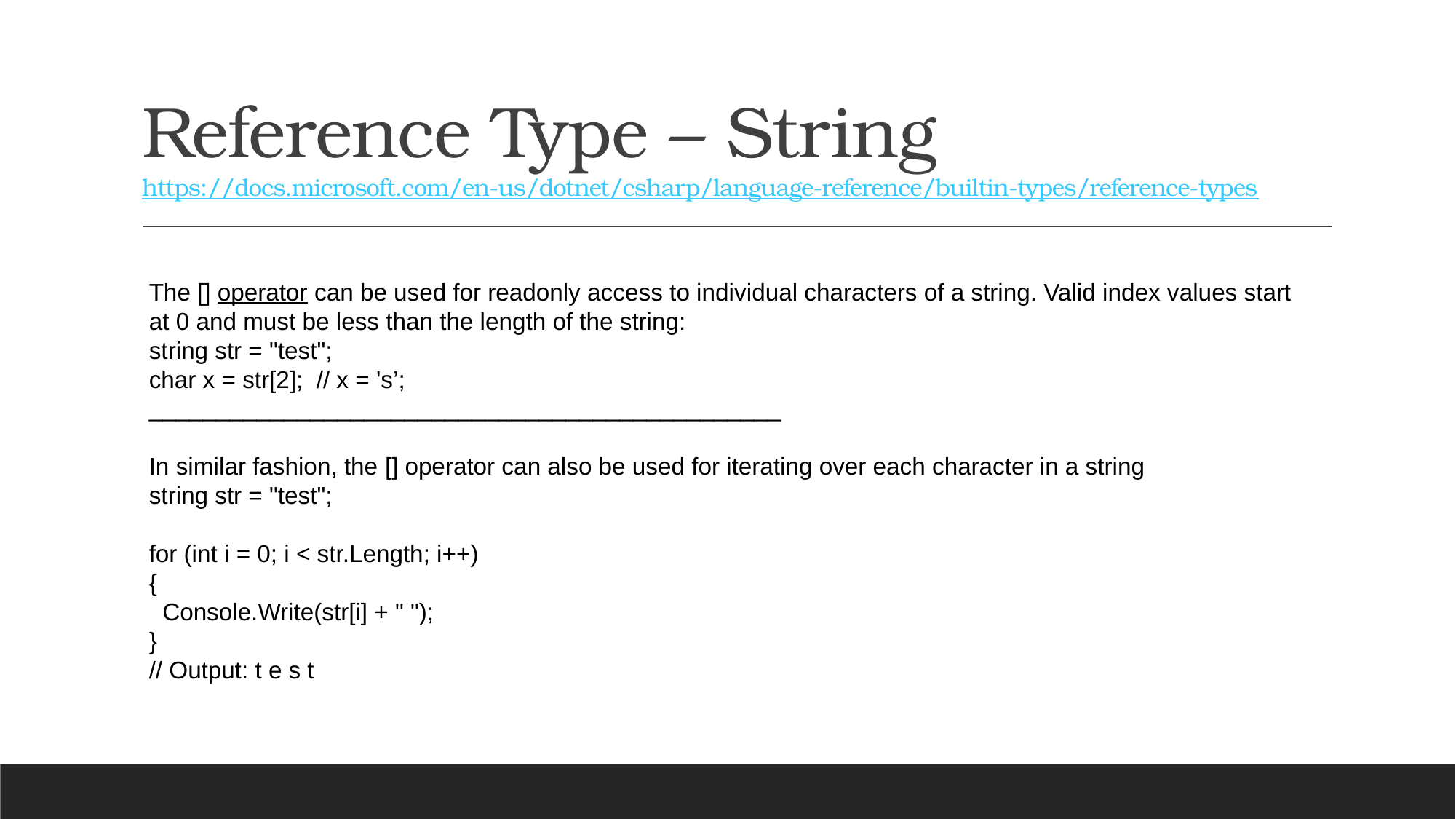

# Reference Type – String https://docs.microsoft.com/en-us/dotnet/csharp/language-reference/builtin-types/reference-types
The [] operator can be used for readonly access to individual characters of a string. Valid index values start at 0 and must be less than the length of the string:
string str = "test";
char x = str[2];  // x = 's’;
_______________________________________________

In similar fashion, the [] operator can also be used for iterating over each character in a string
string str = "test";

for (int i = 0; i < str.Length; i++)
{
  Console.Write(str[i] + " ");
}
// Output: t e s t